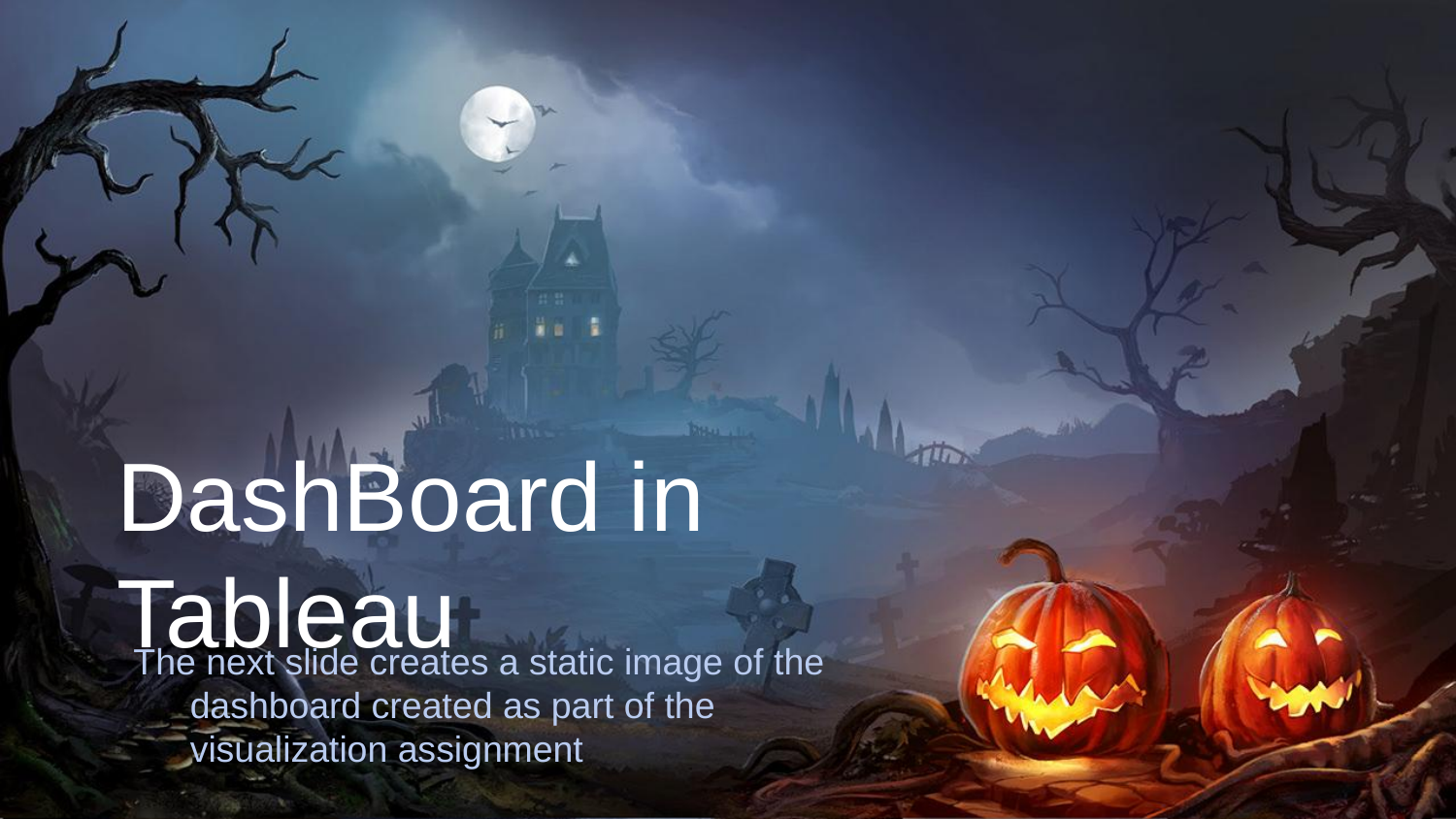

# DashBoard in Tableau
The next slide creates a static image of the dashboard created as part of the visualization assignment